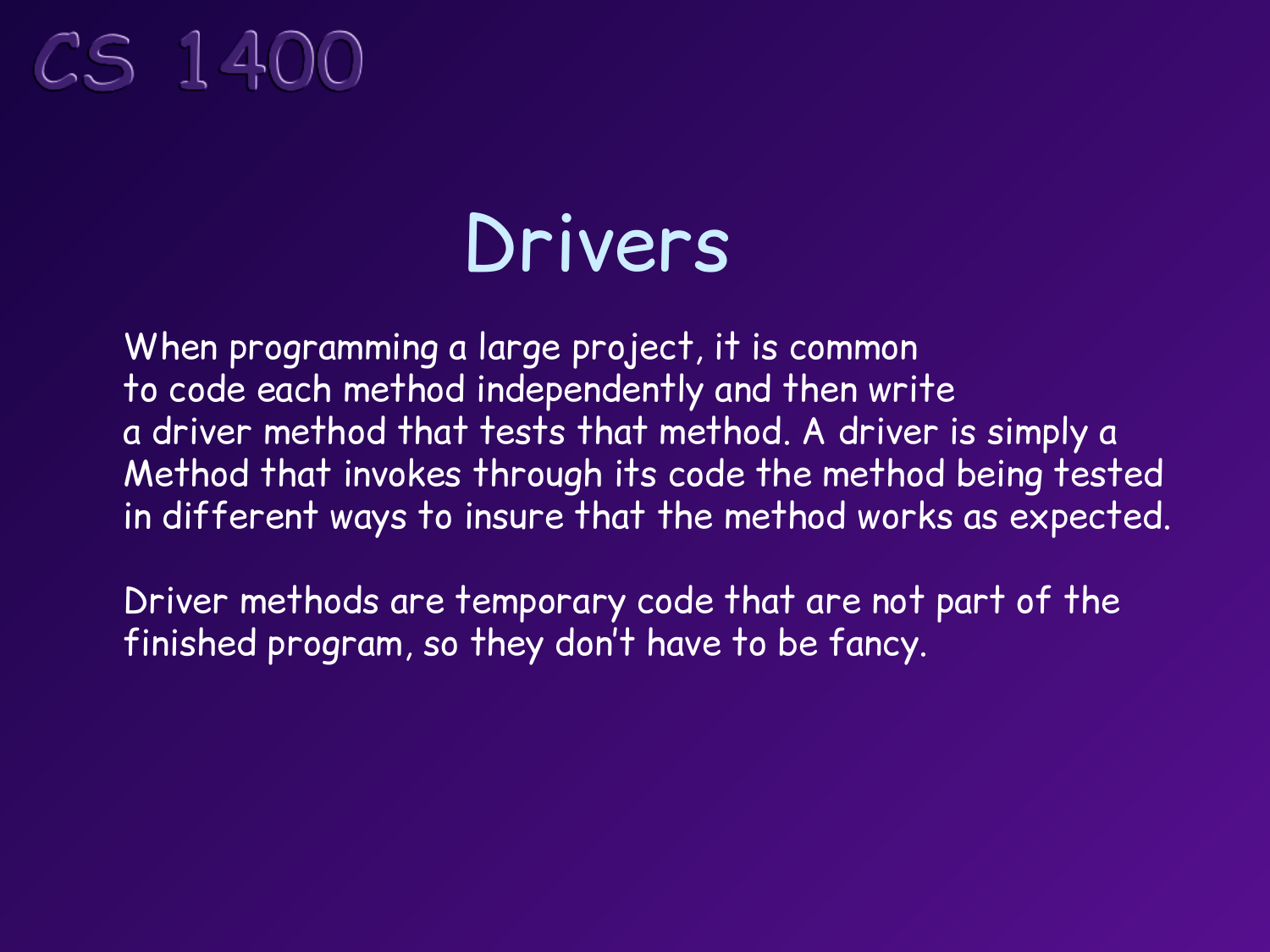

# Drivers
When programming a large project, it is common
to code each method independently and then write
a driver method that tests that method. A driver is simply a
Method that invokes through its code the method being tested
in different ways to insure that the method works as expected.

Driver methods are temporary code that are not part of the
finished program, so they don’t have to be fancy.